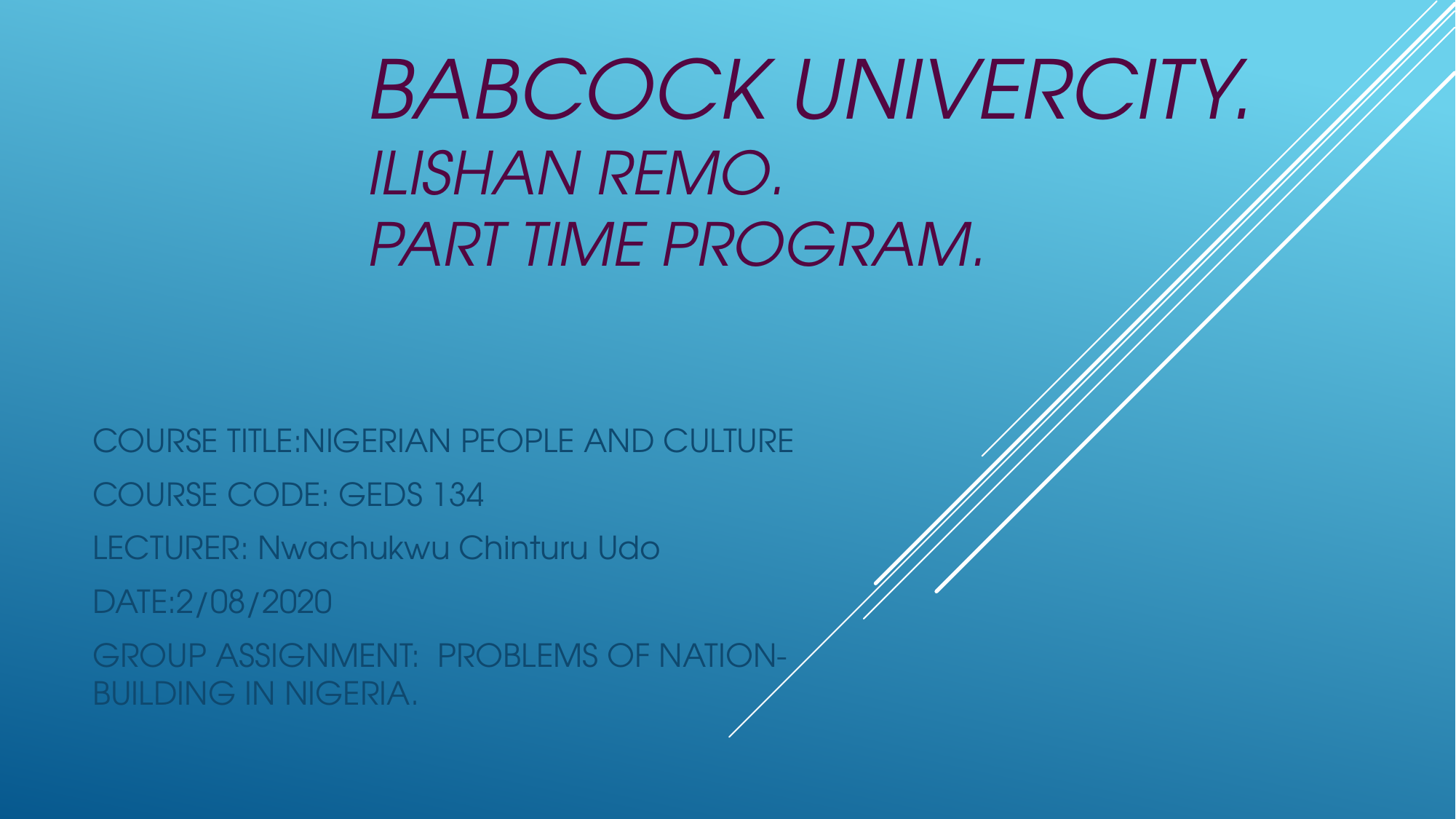

# BABCOCK UNIVERCITY. ILISHAN REMO. PART TIME PROGRAM.

COURSE TITLE:NIGERIAN PEOPLE AND CULTURE
COURSE CODE: GEDS 134
LECTURER: Nwachukwu Chinturu Udo
DATE:2/08/2020
GROUP ASSIGNMENT:  PROBLEMS OF NATION-BUILDING IN NIGERIA.